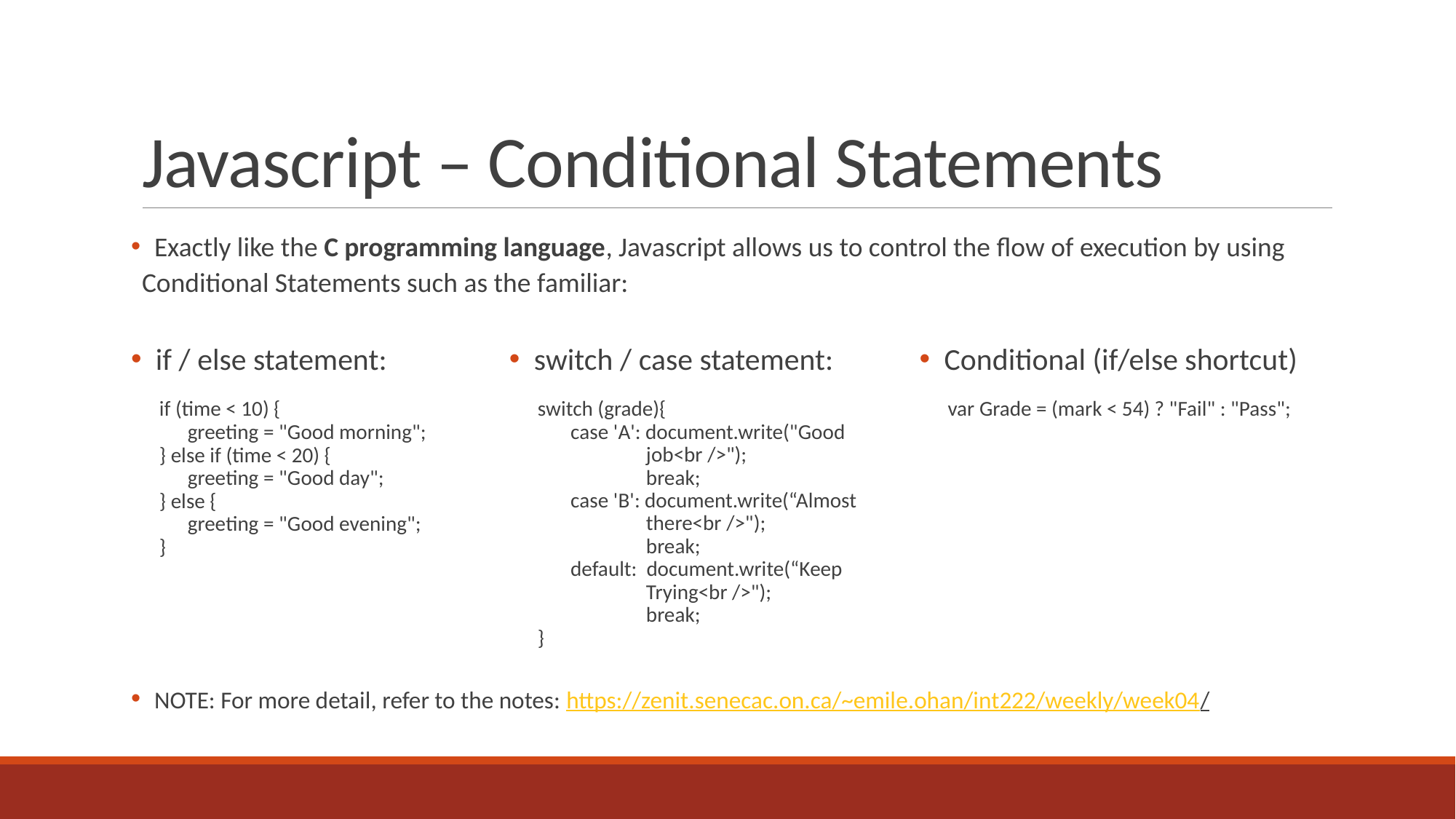

# Javascript – Conditional Statements
  Exactly like the C programming language, Javascript allows us to control the flow of execution by using Conditional Statements such as the familiar:

  NOTE: For more detail, refer to the notes: https://zenit.senecac.on.ca/~emile.ohan/int222/weekly/week04/
  if / else statement:
      if (time < 10) {
            greeting = "Good morning";
      } else if (time < 20) {
            greeting = "Good day";
      } else {
            greeting = "Good evening";
      }
  switch / case statement:
      switch (grade){
             case 'A': document.write("Good
                             job<br />");
                             break;
             case 'B': document.write(“Almost
                             there<br />");
                             break;
             default:  document.write(“Keep
                             Trying<br />");
                             break;
      }
  Conditional (if/else shortcut)
      var Grade = (mark < 54) ? "Fail" : "Pass";